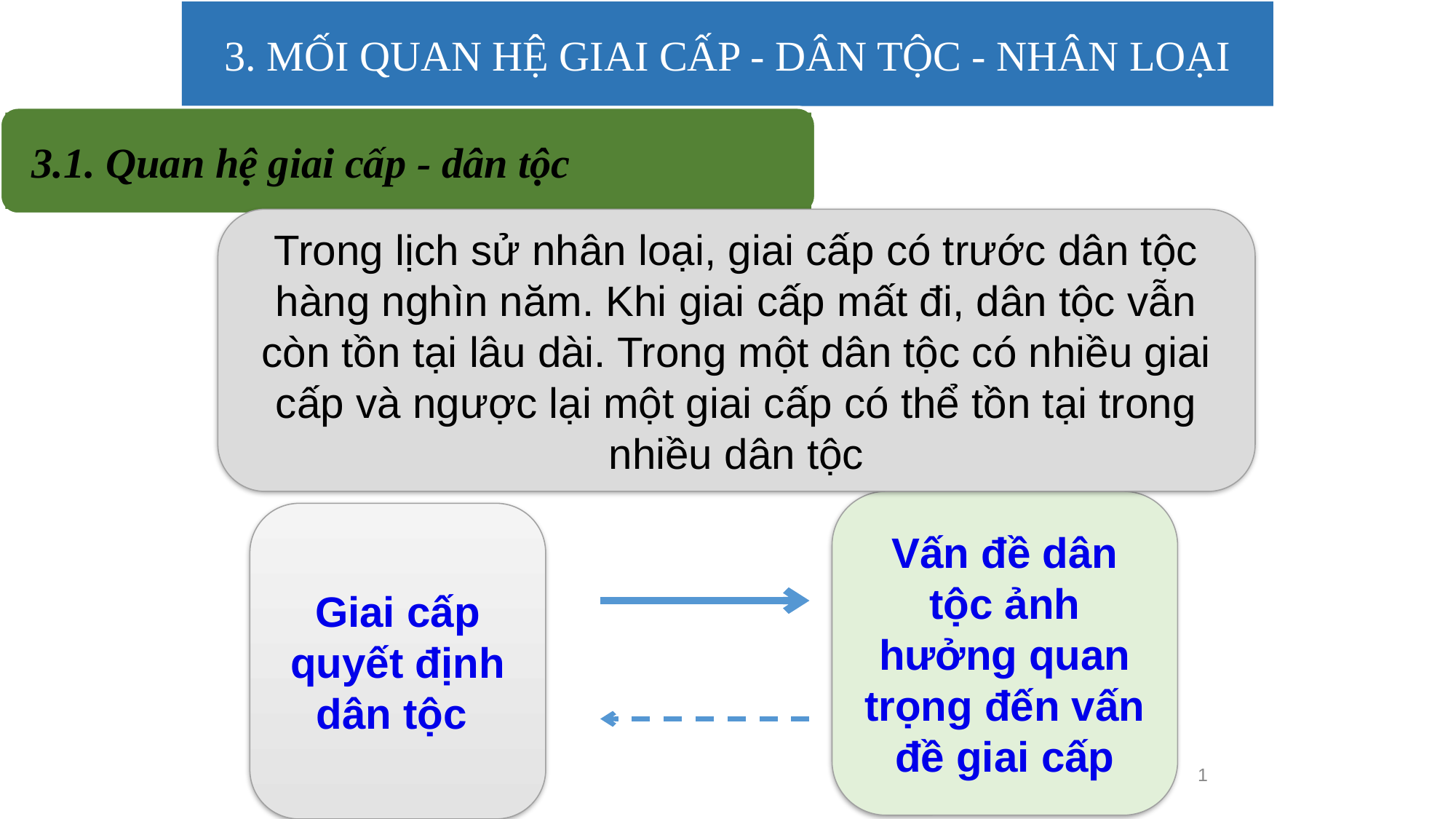

3. MỐI QUAN HỆ GIAI CẤP - DÂN TỘC - NHÂN LOẠI

3.1. Quan hệ giai cấp - dân tộc
Trong lịch sử nhân loại, giai cấp có trước dân tộc hàng nghìn năm. Khi giai cấp mất đi, dân tộc vẫn còn tồn tại lâu dài. Trong một dân tộc có nhiều giai cấp và ngược lại một giai cấp có thể tồn tại trong nhiều dân tộc
Vấn đề dân tộc ảnh hưởng quan trọng đến vấn đề giai cấp
Giai cấp quyết định dân tộc
1